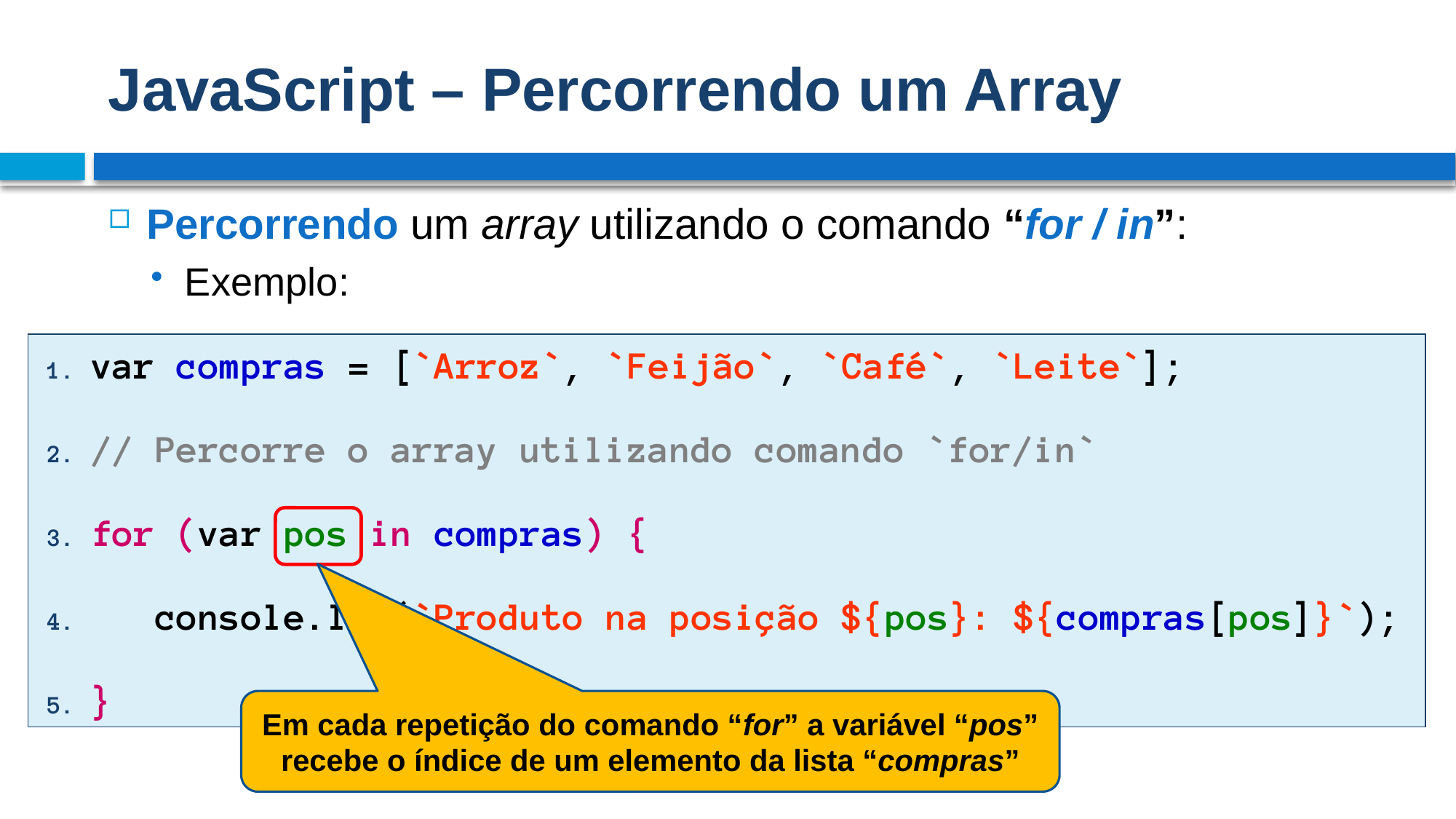

# JavaScript – Percorrendo um Array
19
Percorrendo um array utilizando o comando “for / in”:
Exemplo:
var compras = [`Arroz`, `Feijão`, `Café`, `Leite`];
// Percorre o array utilizando comando `for/in`
for (var pos in compras) {
   console.log(`Produto na posição ${pos}: ${compras[pos]}`);
}

Em cada repetição do comando “for” a variável “pos” recebe o índice de um elemento da lista “compras”